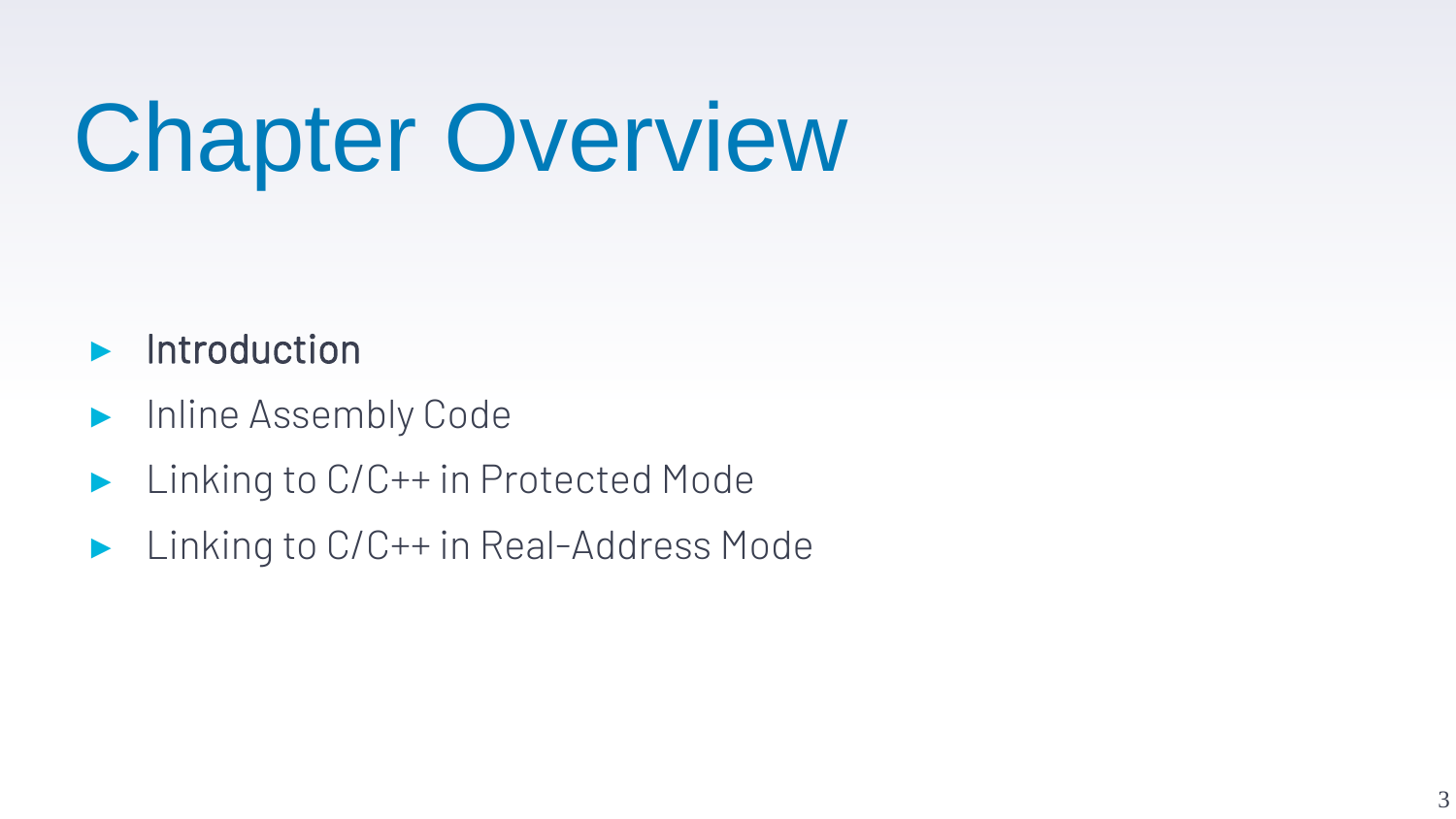

# Chapter Overview
Introduction
Inline Assembly Code
Linking to C/C++ in Protected Mode
Linking to C/C++ in Real-Address Mode
3